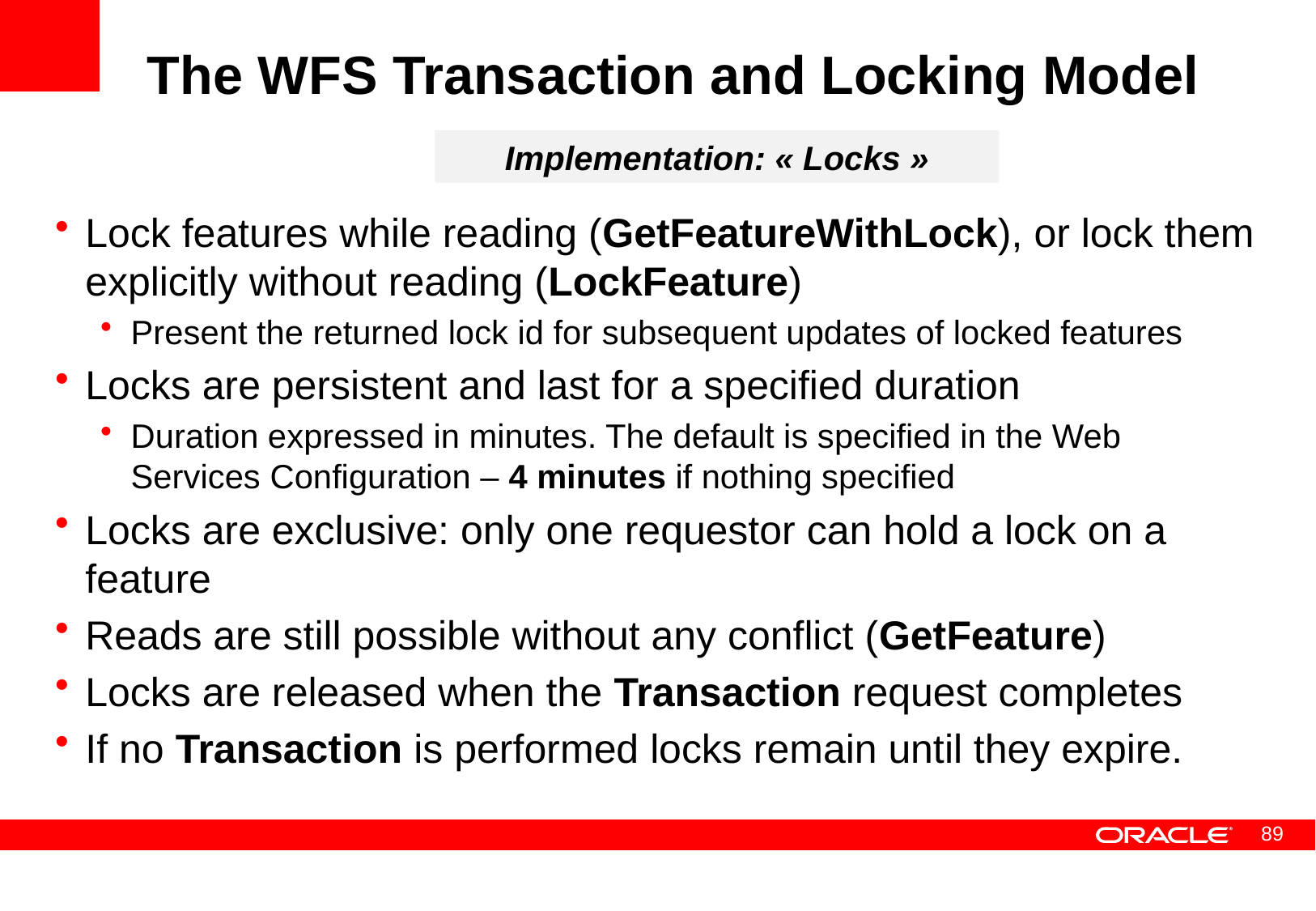

# The WFS Transaction and Locking Model
Implementation: « Locks »
Lock features while reading (GetFeatureWithLock), or lock them explicitly without reading (LockFeature)
Present the returned lock id for subsequent updates of locked features
Locks are persistent and last for a specified duration
Duration expressed in minutes. The default is specified in the Web Services Configuration – 4 minutes if nothing specified
Locks are exclusive: only one requestor can hold a lock on a feature
Reads are still possible without any conflict (GetFeature)
Locks are released when the Transaction request completes
If no Transaction is performed locks remain until they expire.